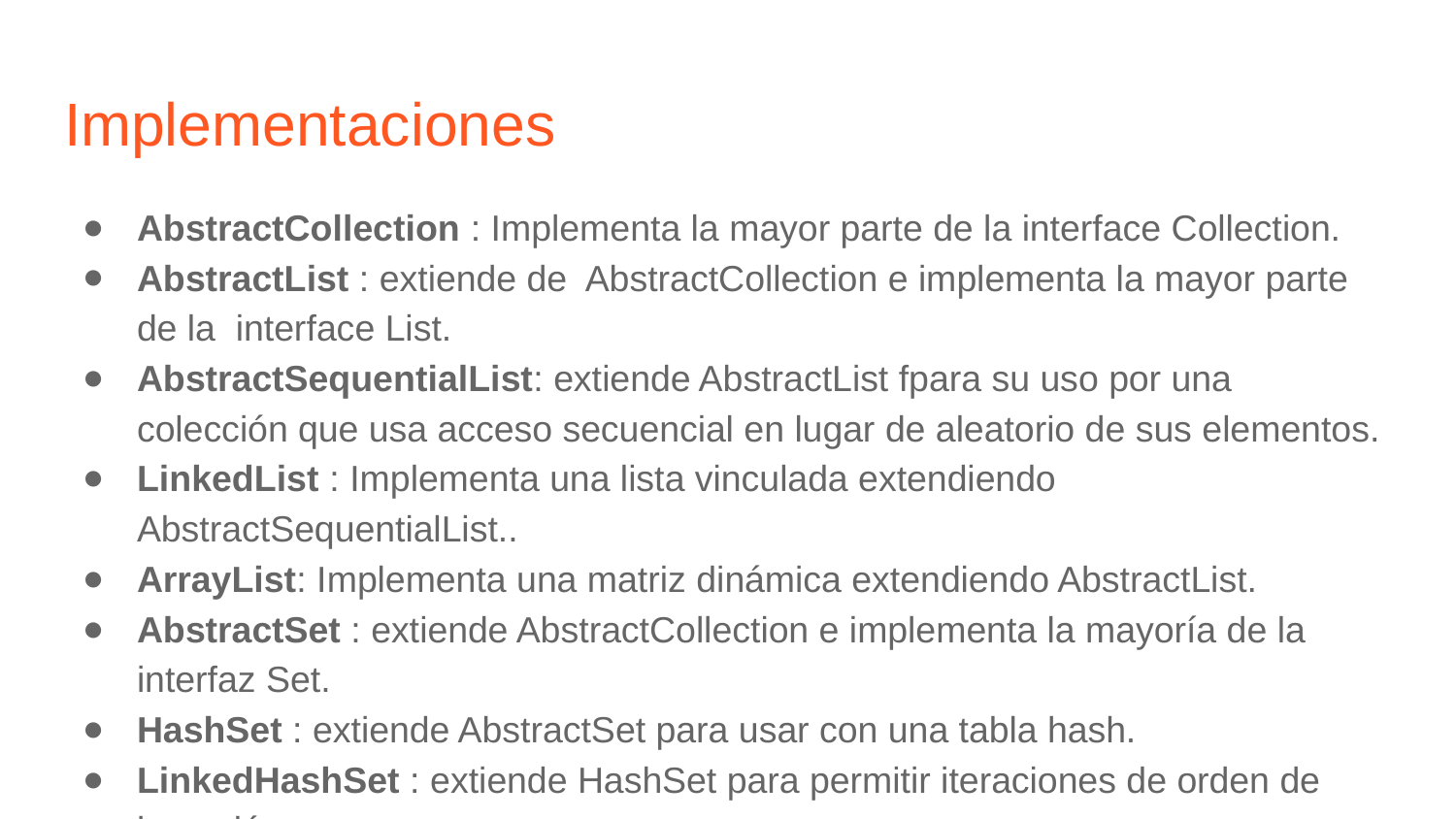

# Implementaciones
AbstractCollection : Implementa la mayor parte de la interface Collection.
AbstractList : extiende de  AbstractCollection e implementa la mayor parte de la  interface List.
AbstractSequentialList: extiende AbstractList fpara su uso por una colección que usa acceso secuencial en lugar de aleatorio de sus elementos.
LinkedList : Implementa una lista vinculada extendiendo AbstractSequentialList..
ArrayList: Implementa una matriz dinámica extendiendo AbstractList.
AbstractSet : extiende AbstractCollection e implementa la mayoría de la interfaz Set.
HashSet : extiende AbstractSet para usar con una tabla hash.
LinkedHashSet : extiende HashSet para permitir iteraciones de orden de inserción.
TreeSet: Implementa un conjunto almacenado en un árbol. Extiende AbstractSet.